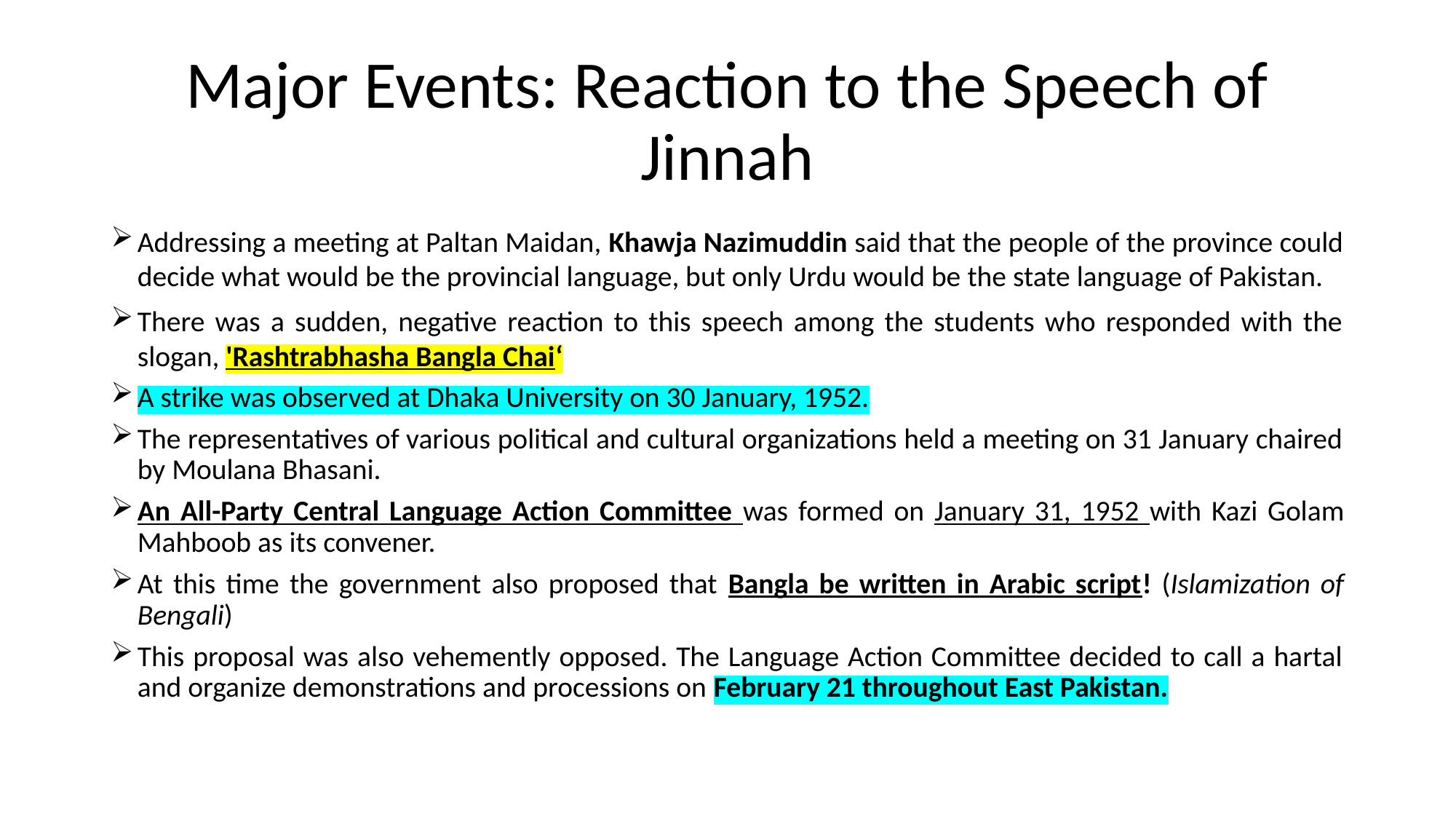

# Major Events: Reaction to the Speech of Jinnah
Addressing a meeting at Paltan Maidan, Khawja Nazimuddin said that the people of the province could decide what would be the provincial language, but only Urdu would be the state language of Pakistan.
There was a sudden, negative reaction to this speech among the students who responded with the slogan, 'Rashtrabhasha Bangla Chai‘
A strike was observed at Dhaka University on 30 January, 1952.
The representatives of various political and cultural organizations held a meeting on 31 January chaired by Moulana Bhasani.
An All-Party Central Language Action Committee was formed on January 31, 1952 with Kazi Golam Mahboob as its convener.
At this time the government also proposed that Bangla be written in Arabic script! (Islamization of Bengali)
This proposal was also vehemently opposed. The Language Action Committee decided to call a hartal and organize demonstrations and processions on February 21 throughout East Pakistan.